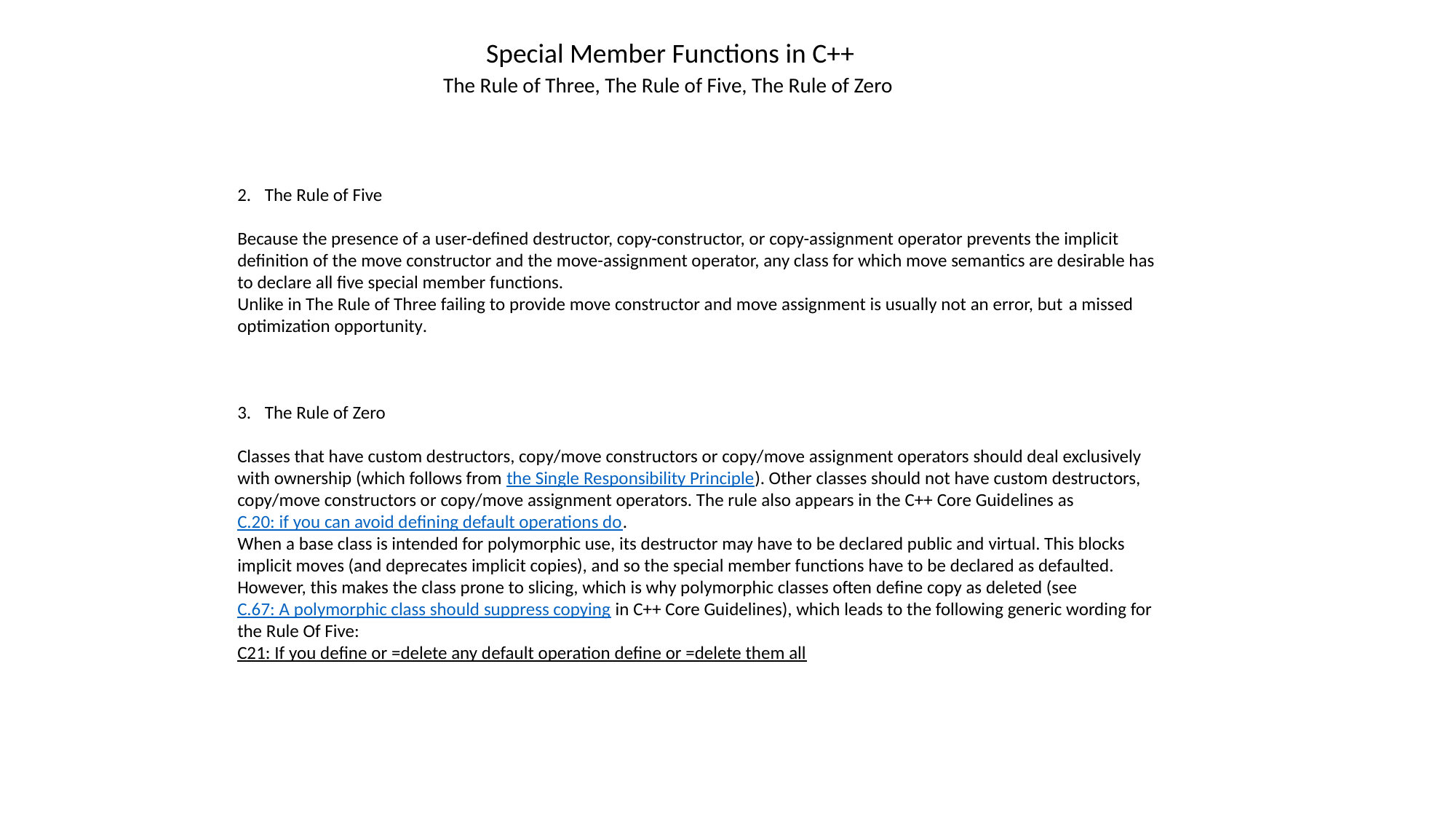

Special Member Functions in C++
The Rule of Three, The Rule of Five, The Rule of Zero
The Rule of Five

Because the presence of a user-defined destructor, copy-constructor, or copy-assignment operator prevents the implicit definition of the move constructor and the move-assignment operator, any class for which move semantics are desirable has to declare all five special member functions.
Unlike in The Rule of Three failing to provide move constructor and move assignment is usually not an error, but a missed optimization opportunity.

The Rule of Zero

Classes that have custom destructors, copy/move constructors or copy/move assignment operators should deal exclusively with ownership (which follows from the Single Responsibility Principle). Other classes should not have custom destructors, copy/move constructors or copy/move assignment operators. The rule also appears in the C++ Core Guidelines as C.20: if you can avoid defining default operations do.
When a base class is intended for polymorphic use, its destructor may have to be declared public and virtual. This blocks implicit moves (and deprecates implicit copies), and so the special member functions have to be declared as defaulted. However, this makes the class prone to slicing, which is why polymorphic classes often define copy as deleted (see C.67: A polymorphic class should suppress copying in C++ Core Guidelines), which leads to the following generic wording for the Rule Of Five:
C21: If you define or =delete any default operation define or =delete them all